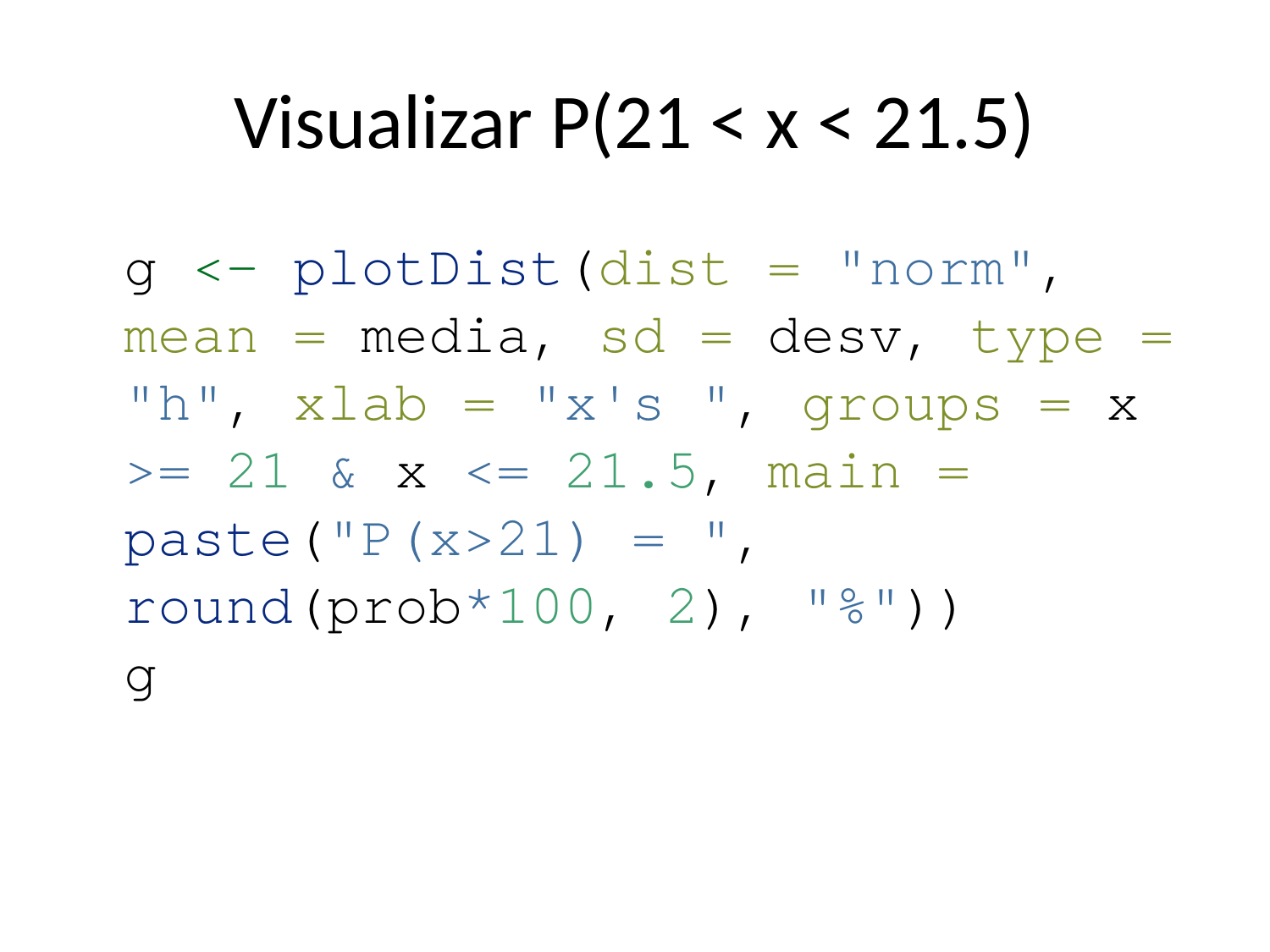

# Visualizar P(21 < x < 21.5)
g <- plotDist(dist = "norm", mean = media, sd = desv, type = "h", xlab = "x's ", groups = x >= 21 & x <= 21.5, main = paste("P(x>21) = ", round(prob*100, 2), "%"))
g